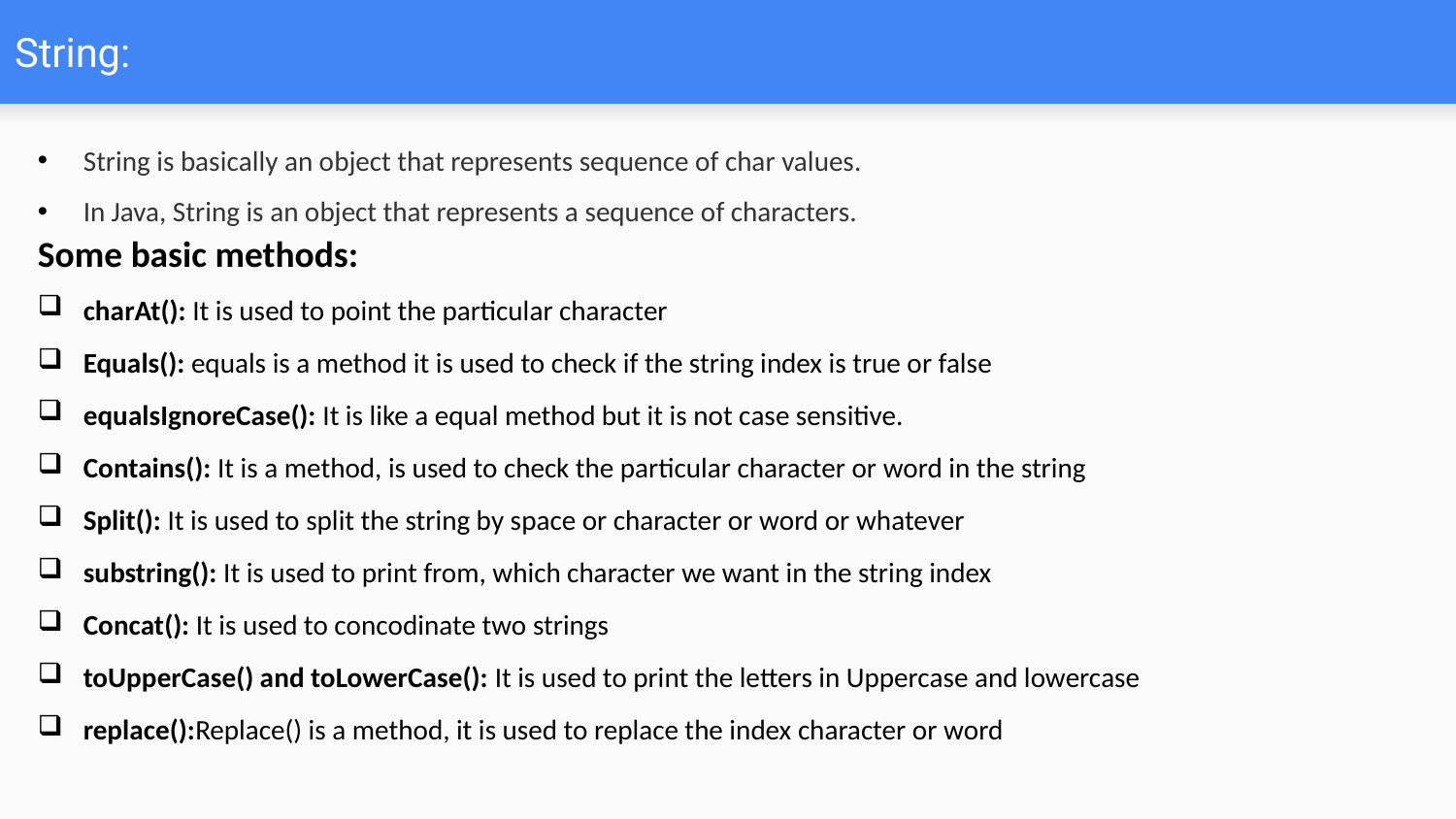

# String:
String is basically an object that represents sequence of char values.
In Java, String is an object that represents a sequence of characters.
Some basic methods:
charAt(): It is used to point the particular character
Equals(): equals is a method it is used to check if the string index is true or false
equalsIgnoreCase(): It is like a equal method but it is not case sensitive.
Contains(): It is a method, is used to check the particular character or word in the string
Split(): It is used to split the string by space or character or word or whatever
substring(): It is used to print from, which character we want in the string index
Concat(): It is used to concodinate two strings
toUpperCase() and toLowerCase(): It is used to print the letters in Uppercase and lowercase
replace():Replace() is a method, it is used to replace the index character or word